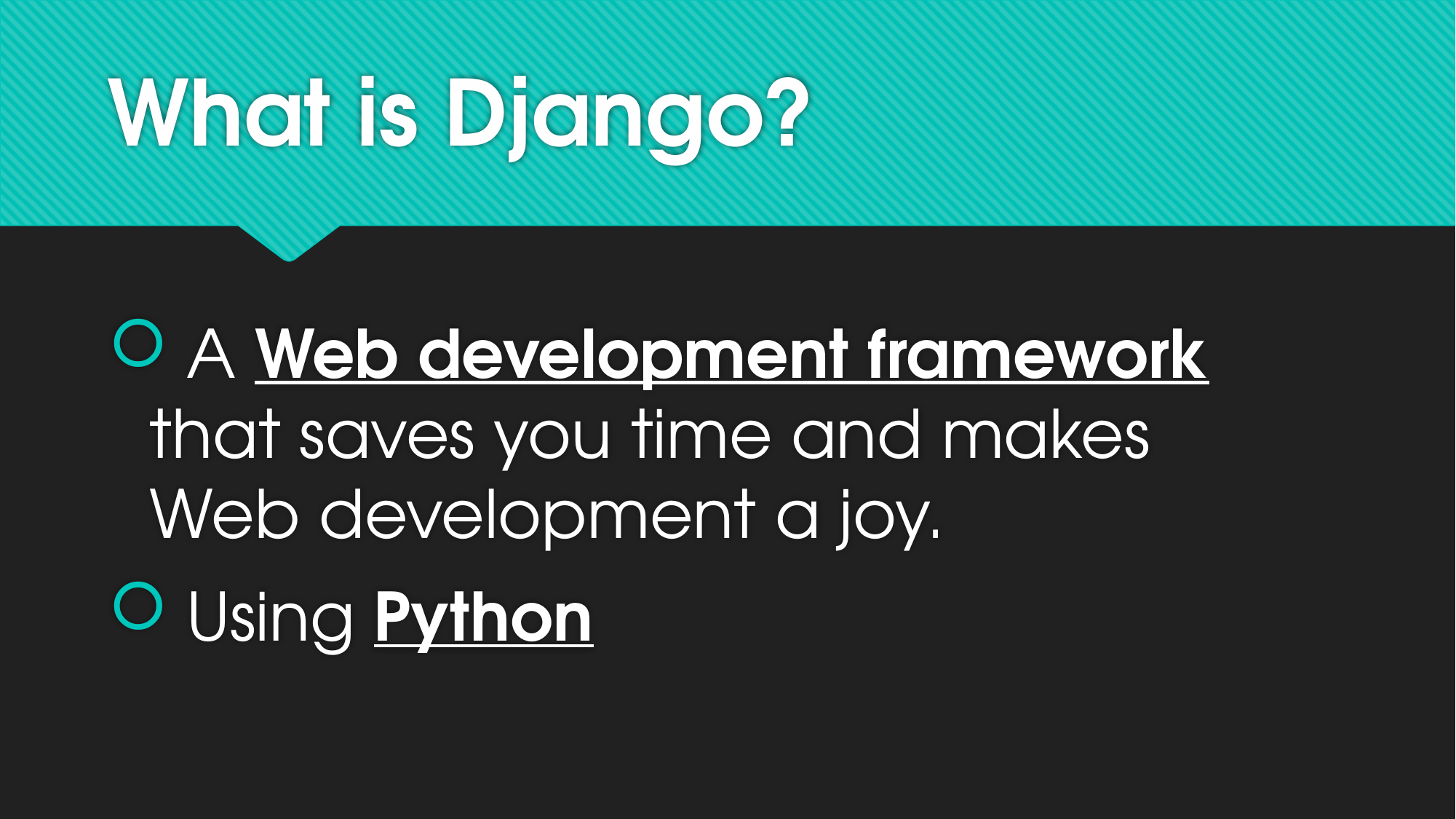

# What is Django?
 A Web development framework that saves you time and makes Web development a joy.
 Using Python